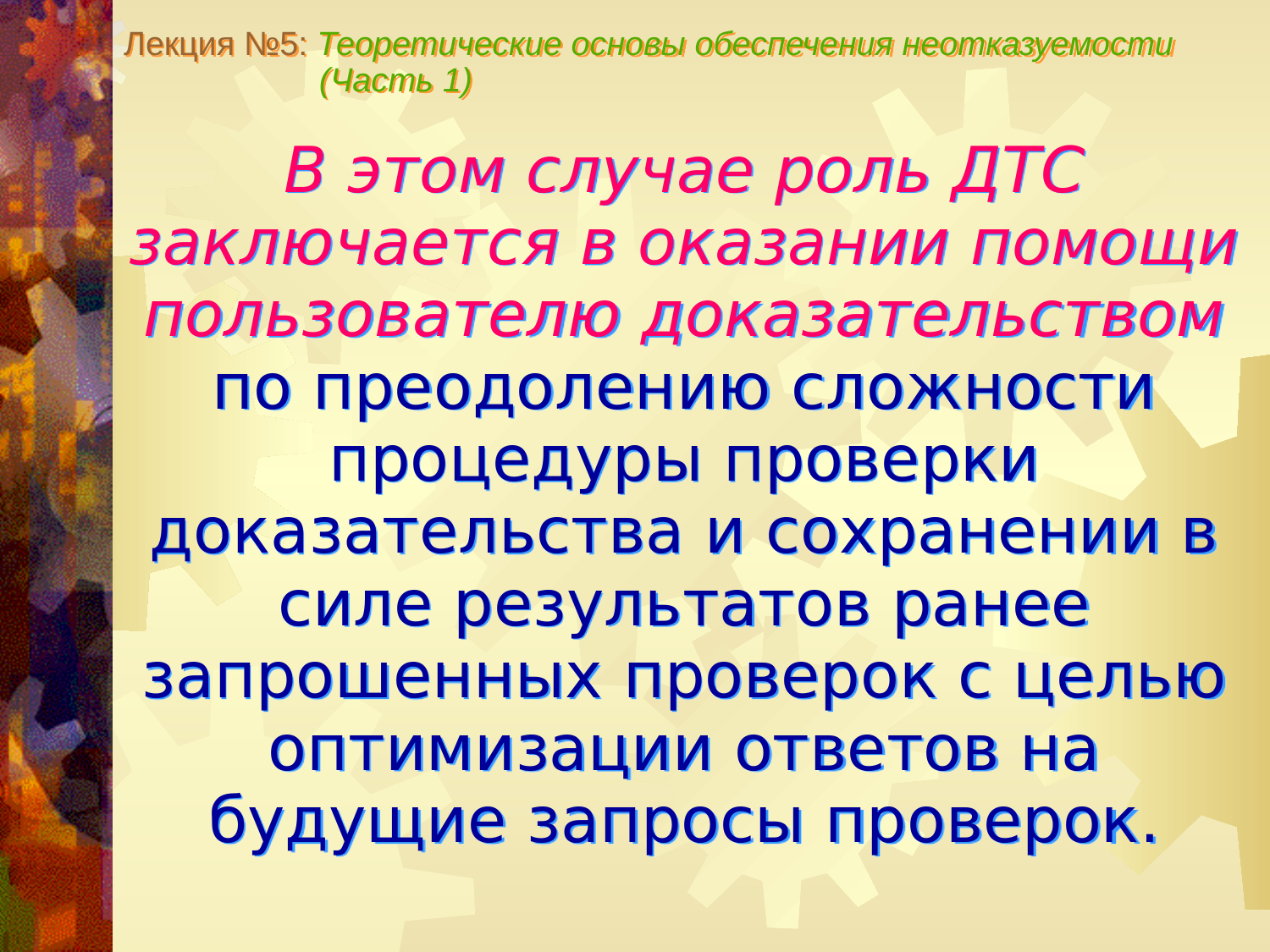

Лекция №5: Теоретические основы обеспечения неотказуемости
                       (Часть 1)
В этом случае роль ДТС заключается в оказании помощи пользователю доказательством по преодолению сложности процедуры проверки доказательства и сохранении в силе результатов ранее запрошенных проверок с целью оптимизации ответов на будущие запросы проверок.